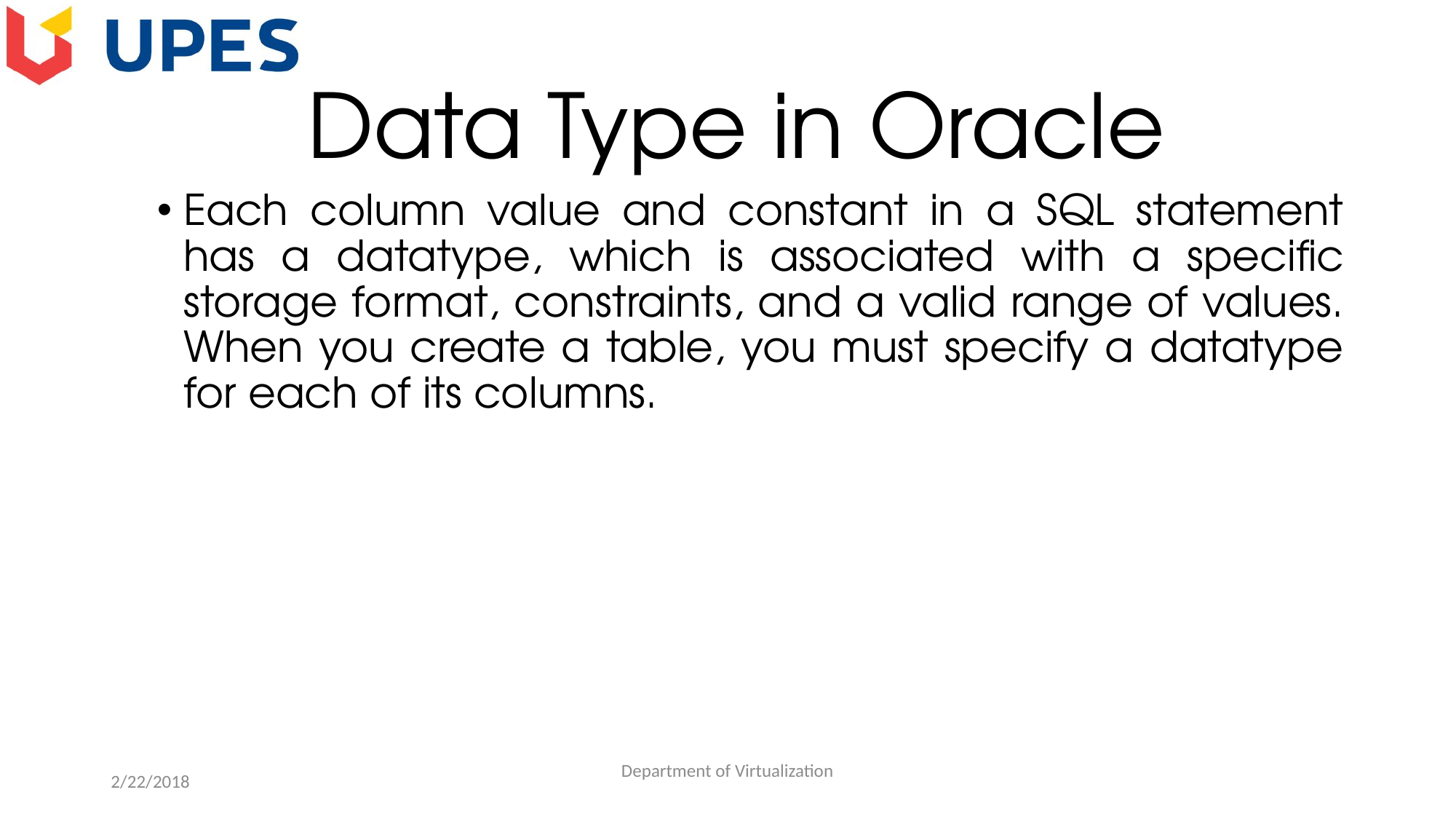

# Data Type in Oracle
Each column value and constant in a SQL statement has a datatype, which is associated with a specific storage format, constraints, and a valid range of values. When you create a table, you must specify a datatype for each of its columns.
2/22/2018
Department of Virtualization

9